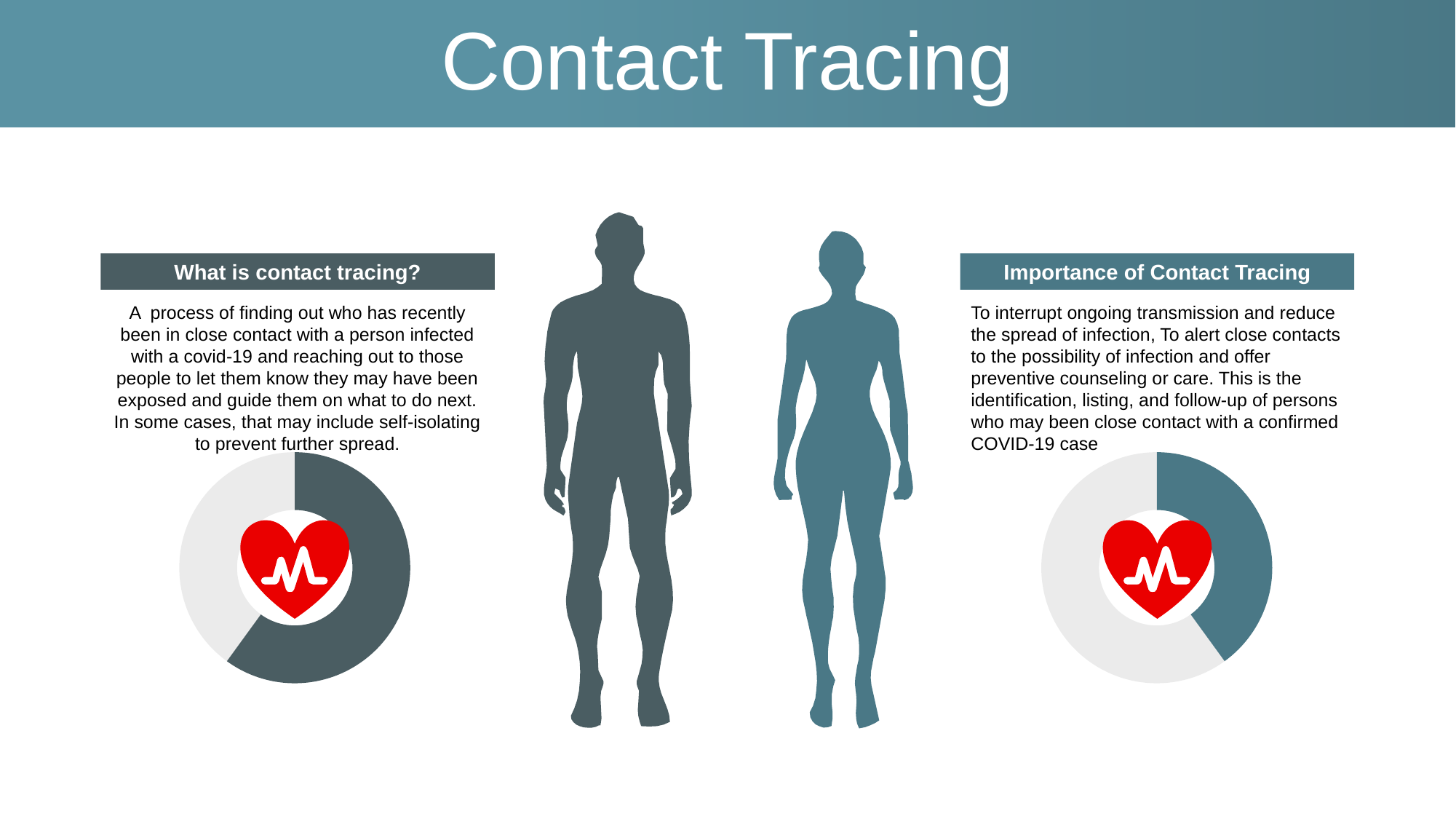

Contact Tracing

Importance of Contact Tracing
To interrupt ongoing transmission and reduce the spread of infection, To alert close contacts to the possibility of infection and offer preventive counseling or care. This is the identification, listing, and follow-up of persons who may been close contact with a confirmed COVID-19 case
What is contact tracing?
A  process of finding out who has recently been in close contact with a person infected with a covid-19 and reaching out to those people to let them know they may have been exposed and guide them on what to do next. In some cases, that may include self-isolating to prevent further spread.

### Chart

| Category | Sales |
|---|---|
| 1st Qtr | 6.0 |
| 2nd Qtr | 4.0 |

### Chart

| Category | Sales |
|---|---|
| 1st Qtr | 4.0 |
| 2nd Qtr | 6.0 |